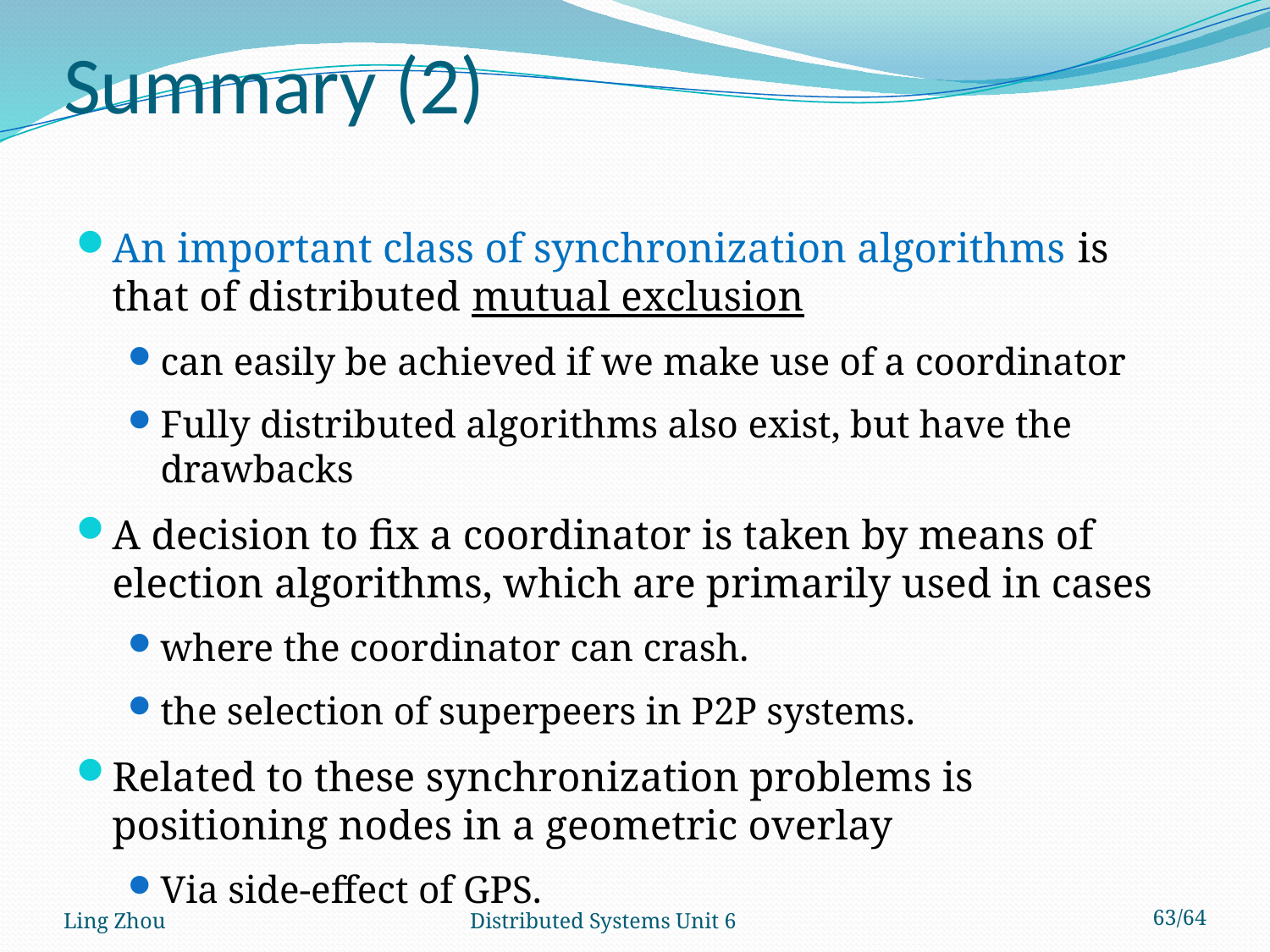

# Summary (2)
An important class of synchronization algorithms is that of distributed mutual exclusion
can easily be achieved if we make use of a coordinator
Fully distributed algorithms also exist, but have the drawbacks
A decision to fix a coordinator is taken by means of election algorithms, which are primarily used in cases
where the coordinator can crash.
the selection of superpeers in P2P systems.
Related to these synchronization problems is positioning nodes in a geometric overlay
Via side-effect of GPS.
Ling Zhou
Distributed Systems Unit 6
63/64